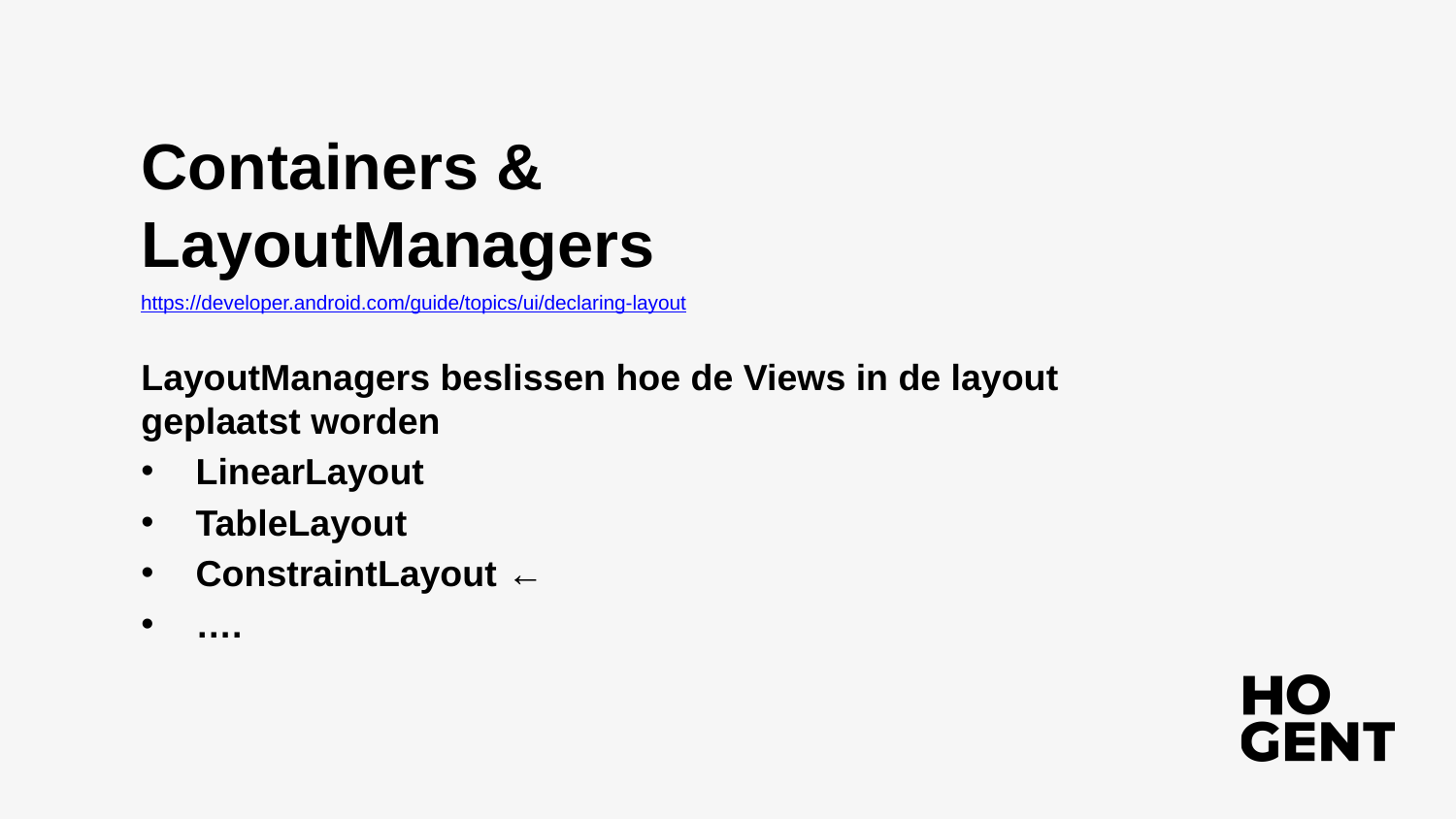

# Containers & LayoutManagers
https://developer.android.com/guide/topics/ui/declaring-layout
LayoutManagers beslissen hoe de Views in de layout geplaatst worden
LinearLayout
TableLayout
ConstraintLayout ←
….